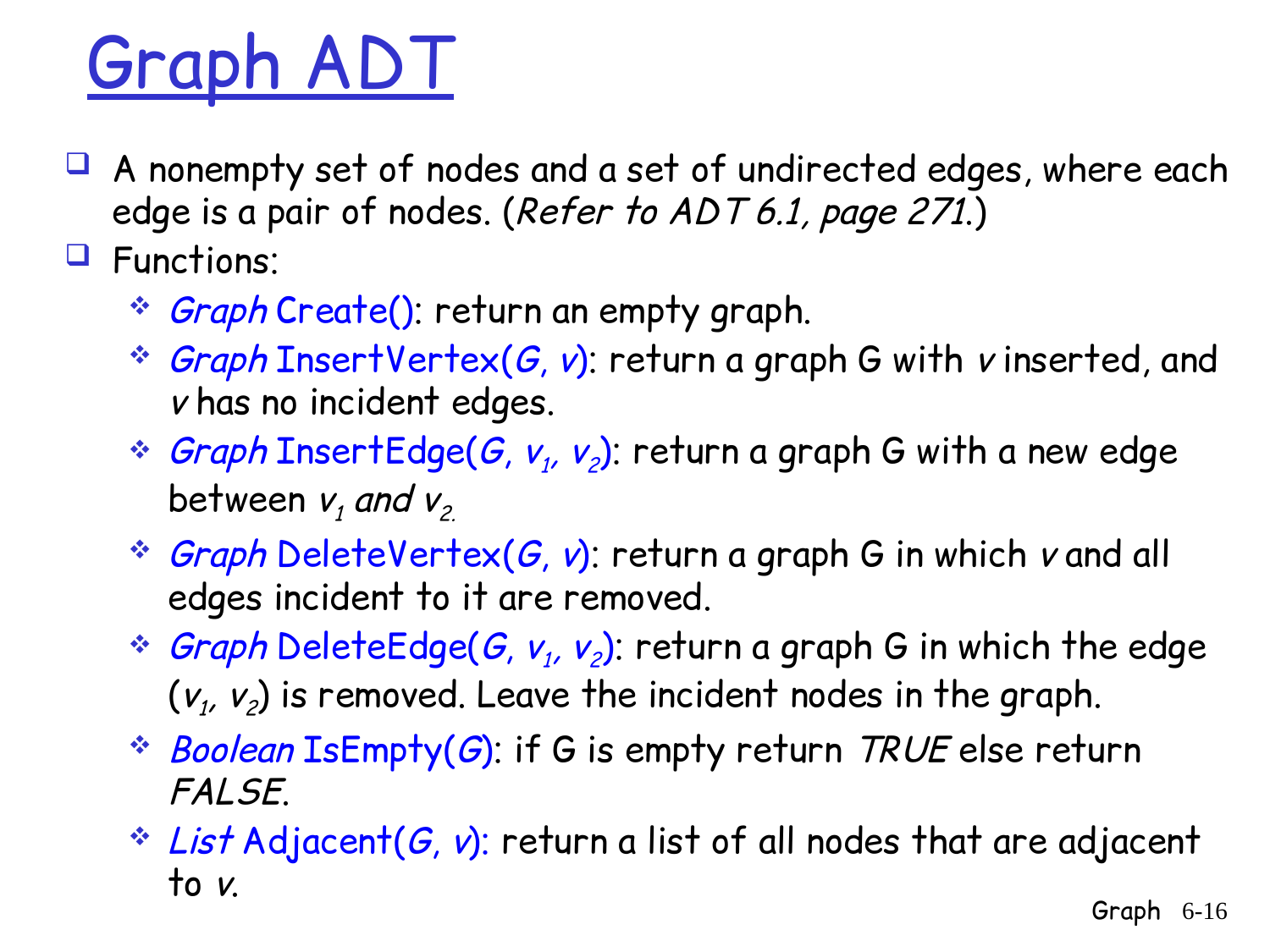

# Graph ADT
A nonempty set of nodes and a set of undirected edges, where each edge is a pair of nodes. (Refer to ADT 6.1, page 271.)
Functions:
Graph Create(): return an empty graph.
Graph InsertVertex(G, v): return a graph G with v inserted, and v has no incident edges.
Graph InsertEdge(G, v1, v2): return a graph G with a new edge between v1 and v2.
Graph DeleteVertex(G, v): return a graph G in which v and all edges incident to it are removed.
Graph DeleteEdge(G, v1, v2): return a graph G in which the edge (v1, v2) is removed. Leave the incident nodes in the graph.
Boolean IsEmpty(G): if G is empty return TRUE else return FALSE.
List Adjacent(G, v): return a list of all nodes that are adjacent to v.

Graph
6-16